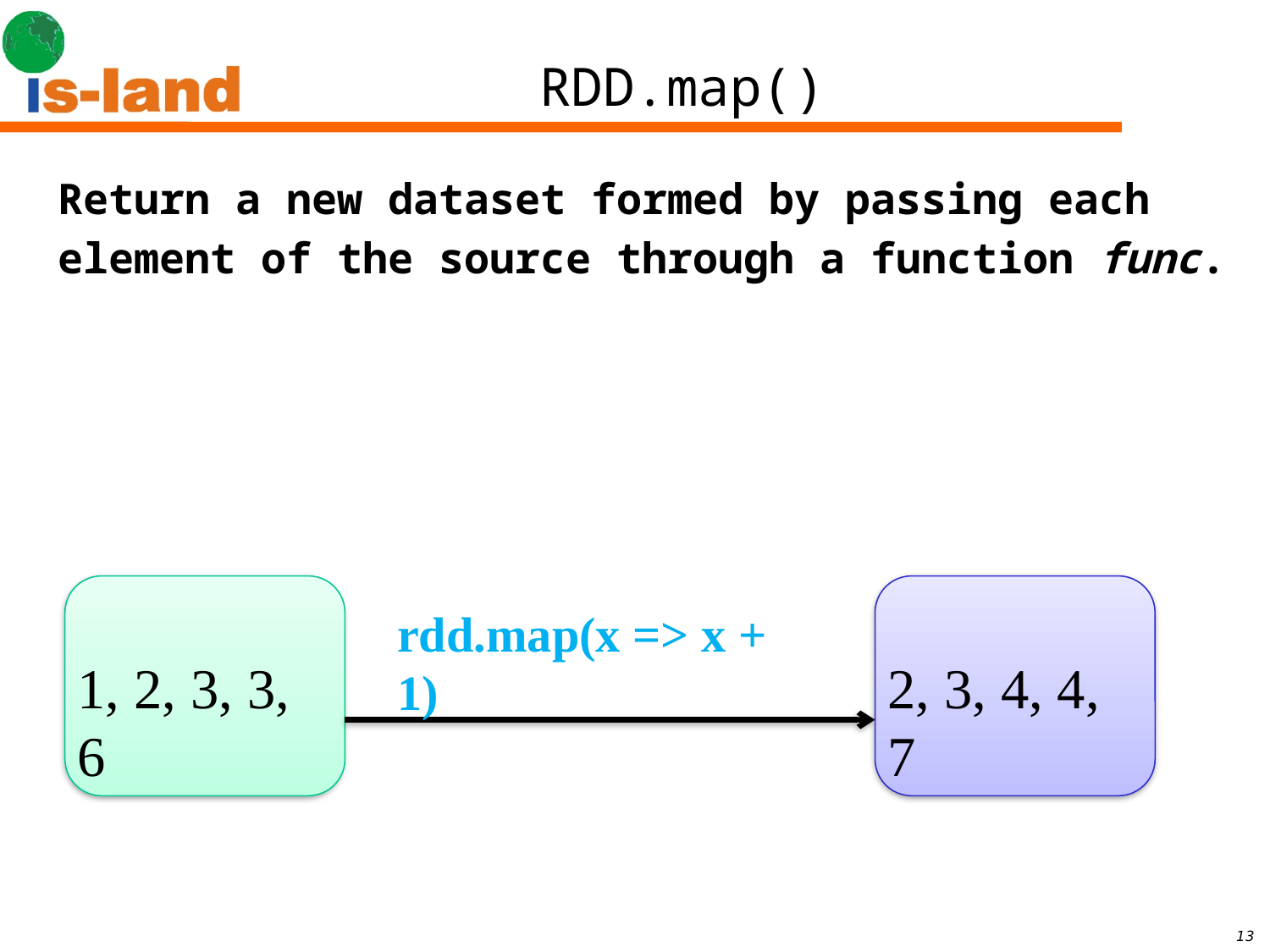

# RDD.map()
Return a new dataset formed by passing each
element of the source through a function func.

rdd.map(x => x + 1)
1, 2, 3, 3, 6
2, 3, 4, 4, 7